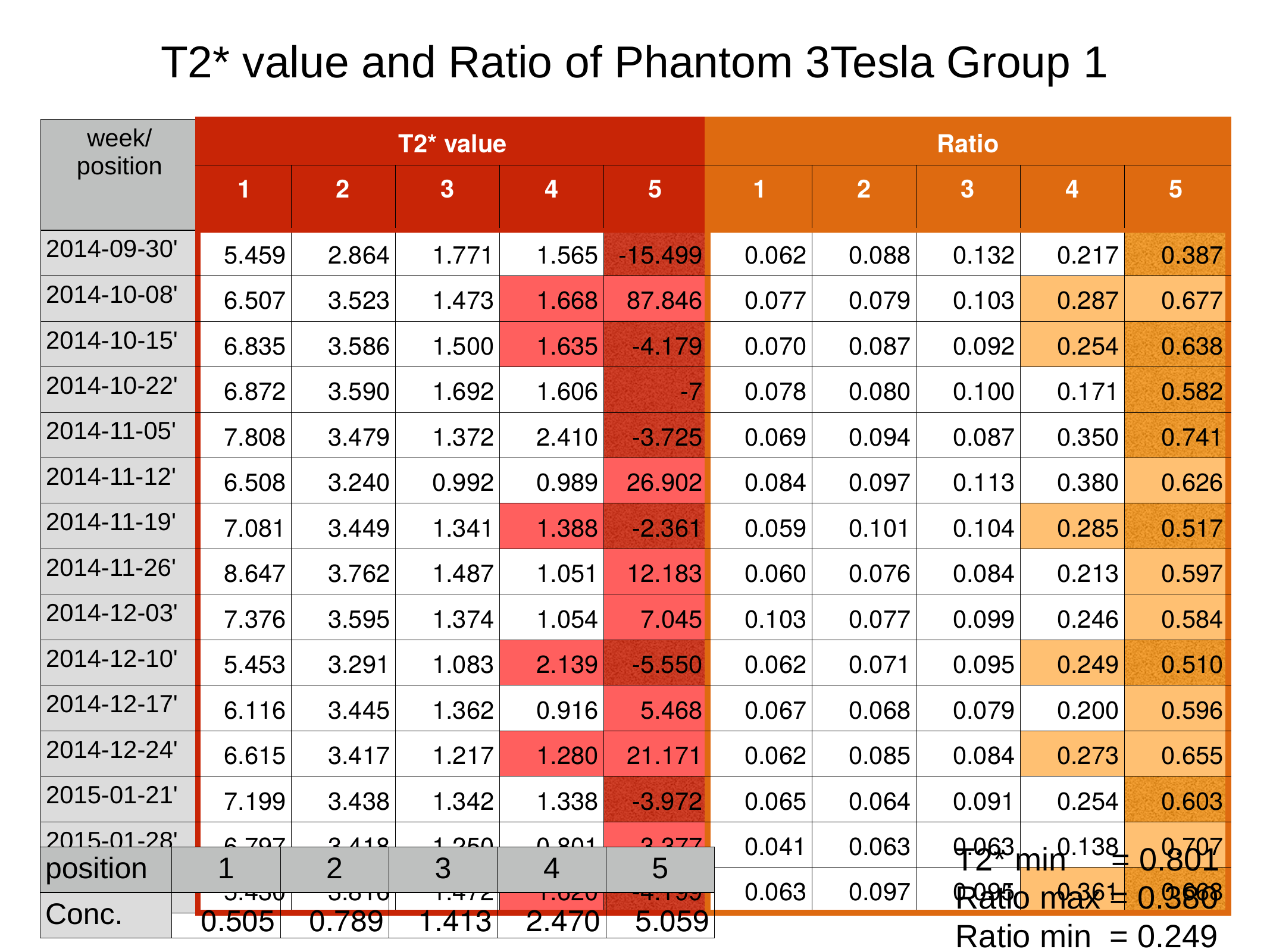

T2* value and Ratio of Phantom 3Tesla Group 1
| week/position | T2\* value |  |  |  |  | Ratio |  |  |  |  |
| --- | --- | --- | --- | --- | --- | --- | --- | --- | --- | --- |
|  | 1 | 2 | 3 | 4 | 5 | 1 | 2 | 3 | 4 | 5 |
| 2014-09-30' | 5.459 | 2.864 | 1.771 | 1.565 | -15.499 | 0.062 | 0.088 | 0.132 | 0.217 | 0.387 |
| 2014-10-08' | 6.507 | 3.523 | 1.473 | 1.668 | 87.846 | 0.077 | 0.079 | 0.103 | 0.287 | 0.677 |
| 2014-10-15' | 6.835 | 3.586 | 1.500 | 1.635 | -4.179 | 0.070 | 0.087 | 0.092 | 0.254 | 0.638 |
| 2014-10-22' | 6.872 | 3.590 | 1.692 | 1.606 | -7 | 0.078 | 0.080 | 0.100 | 0.171 | 0.582 |
| 2014-11-05' | 7.808 | 3.479 | 1.372 | 2.410 | -3.725 | 0.069 | 0.094 | 0.087 | 0.350 | 0.741 |
| 2014-11-12' | 6.508 | 3.240 | 0.992 | 0.989 | 26.902 | 0.084 | 0.097 | 0.113 | 0.380 | 0.626 |
| 2014-11-19' | 7.081 | 3.449 | 1.341 | 1.388 | -2.361 | 0.059 | 0.101 | 0.104 | 0.285 | 0.517 |
| 2014-11-26' | 8.647 | 3.762 | 1.487 | 1.051 | 12.183 | 0.060 | 0.076 | 0.084 | 0.213 | 0.597 |
| 2014-12-03' | 7.376 | 3.595 | 1.374 | 1.054 | 7.045 | 0.103 | 0.077 | 0.099 | 0.246 | 0.584 |
| 2014-12-10' | 5.453 | 3.291 | 1.083 | 2.139 | -5.550 | 0.062 | 0.071 | 0.095 | 0.249 | 0.510 |
| 2014-12-17' | 6.116 | 3.445 | 1.362 | 0.916 | 5.468 | 0.067 | 0.068 | 0.079 | 0.200 | 0.596 |
| 2014-12-24' | 6.615 | 3.417 | 1.217 | 1.280 | 21.171 | 0.062 | 0.085 | 0.084 | 0.273 | 0.655 |
| 2015-01-21' | 7.199 | 3.438 | 1.342 | 1.338 | -3.972 | 0.065 | 0.064 | 0.091 | 0.254 | 0.603 |
| 2015-01-28' | 6.797 | 3.418 | 1.250 | 0.801 | 3.377 | 0.041 | 0.063 | 0.063 | 0.138 | 0.707 |
| 2015-02-04' | 5.430 | 3.816 | 1.472 | 1.620 | -4.199 | 0.063 | 0.097 | 0.095 | 0.361 | 0.668 |
T2* min     = 0.801
Ratio max = 0.380
Ratio min  = 0.249
| position | 1 | 2 | 3 | 4 | 5 |
| --- | --- | --- | --- | --- | --- |
| Conc. | 0.505 | 0.789 | 1.413 | 2.470 | 5.059 |